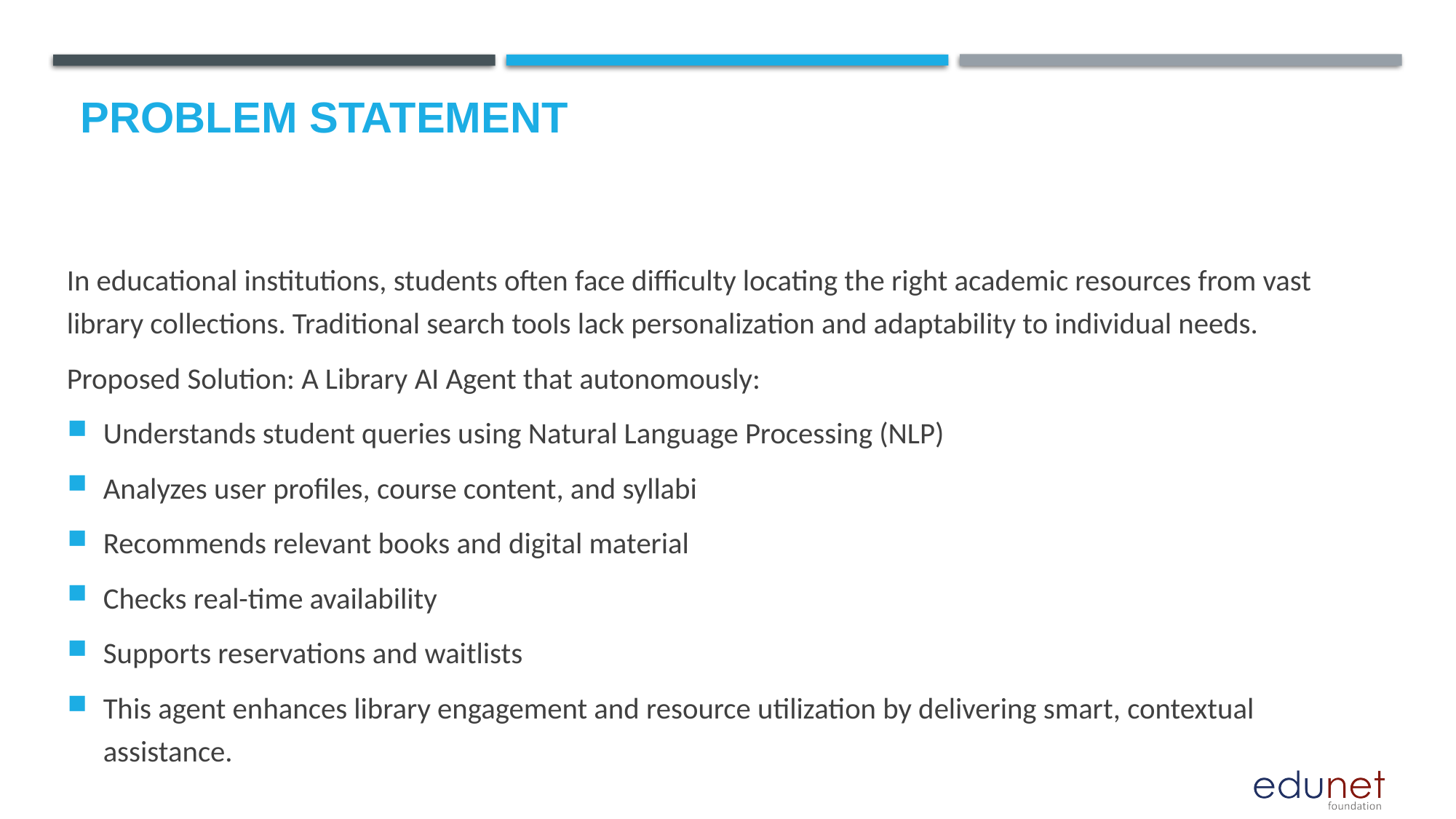

# Problem Statement
In educational institutions, students often face difficulty locating the right academic resources from vast library collections. Traditional search tools lack personalization and adaptability to individual needs.
Proposed Solution: A Library AI Agent that autonomously:
Understands student queries using Natural Language Processing (NLP)
Analyzes user profiles, course content, and syllabi
Recommends relevant books and digital material
Checks real-time availability
Supports reservations and waitlists
This agent enhances library engagement and resource utilization by delivering smart, contextual assistance.